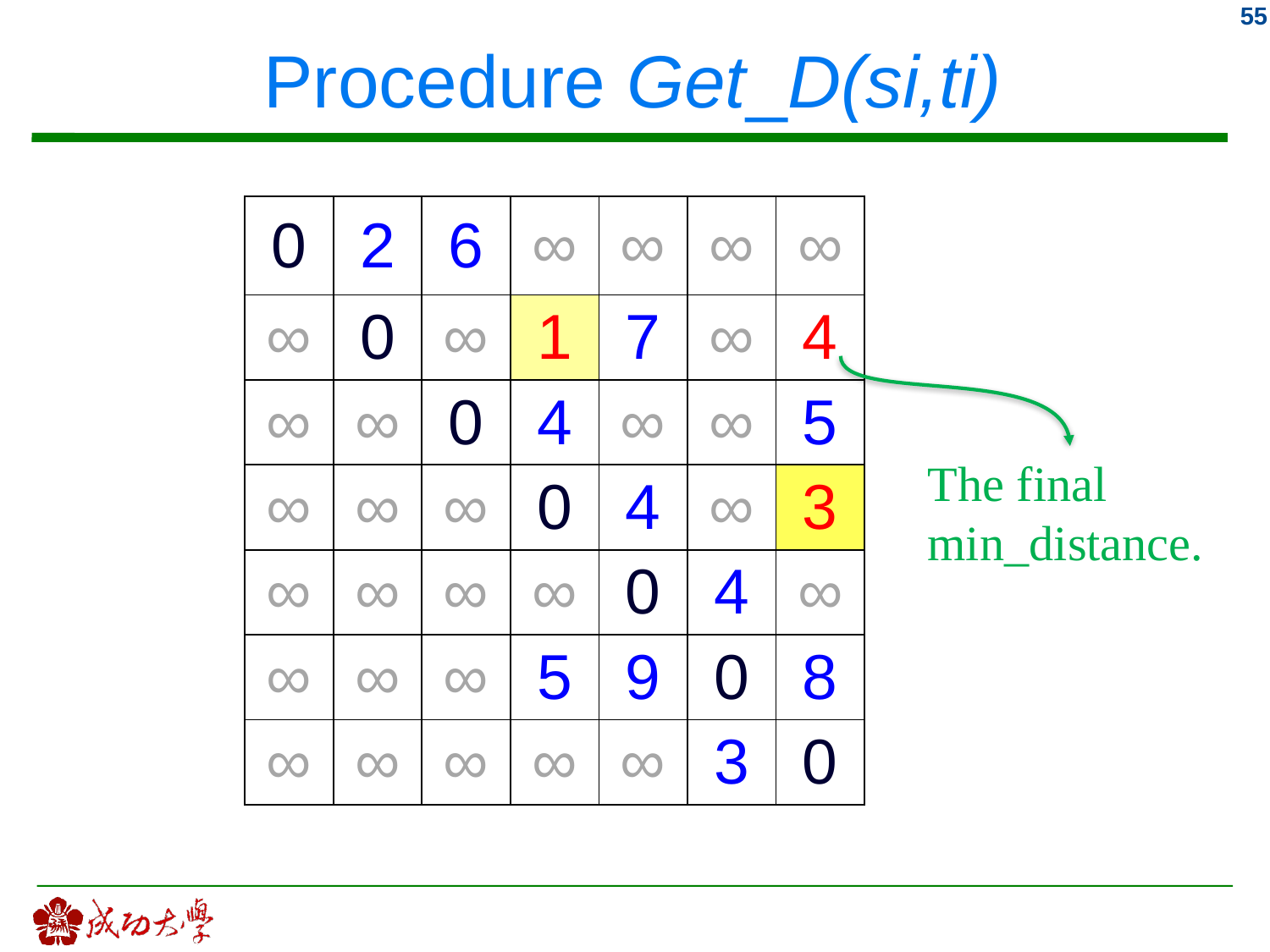

Procedure Get_D(si,ti)
| 0 | 2 | 6 | ∞ | ∞ | ∞ | ∞ |
| --- | --- | --- | --- | --- | --- | --- |
| ∞ | 0 | ∞ | 1 | 7 | ∞ | 4 |
| ∞ | ∞ | 0 | 4 | ∞ | ∞ | 5 |
| ∞ | ∞ | ∞ | 0 | 4 | ∞ | 3 |
| ∞ | ∞ | ∞ | ∞ | 0 | 4 | ∞ |
| ∞ | ∞ | ∞ | 5 | 9 | 0 | 8 |
| ∞ | ∞ | ∞ | ∞ | ∞ | 3 | 0 |
The final min_distance.